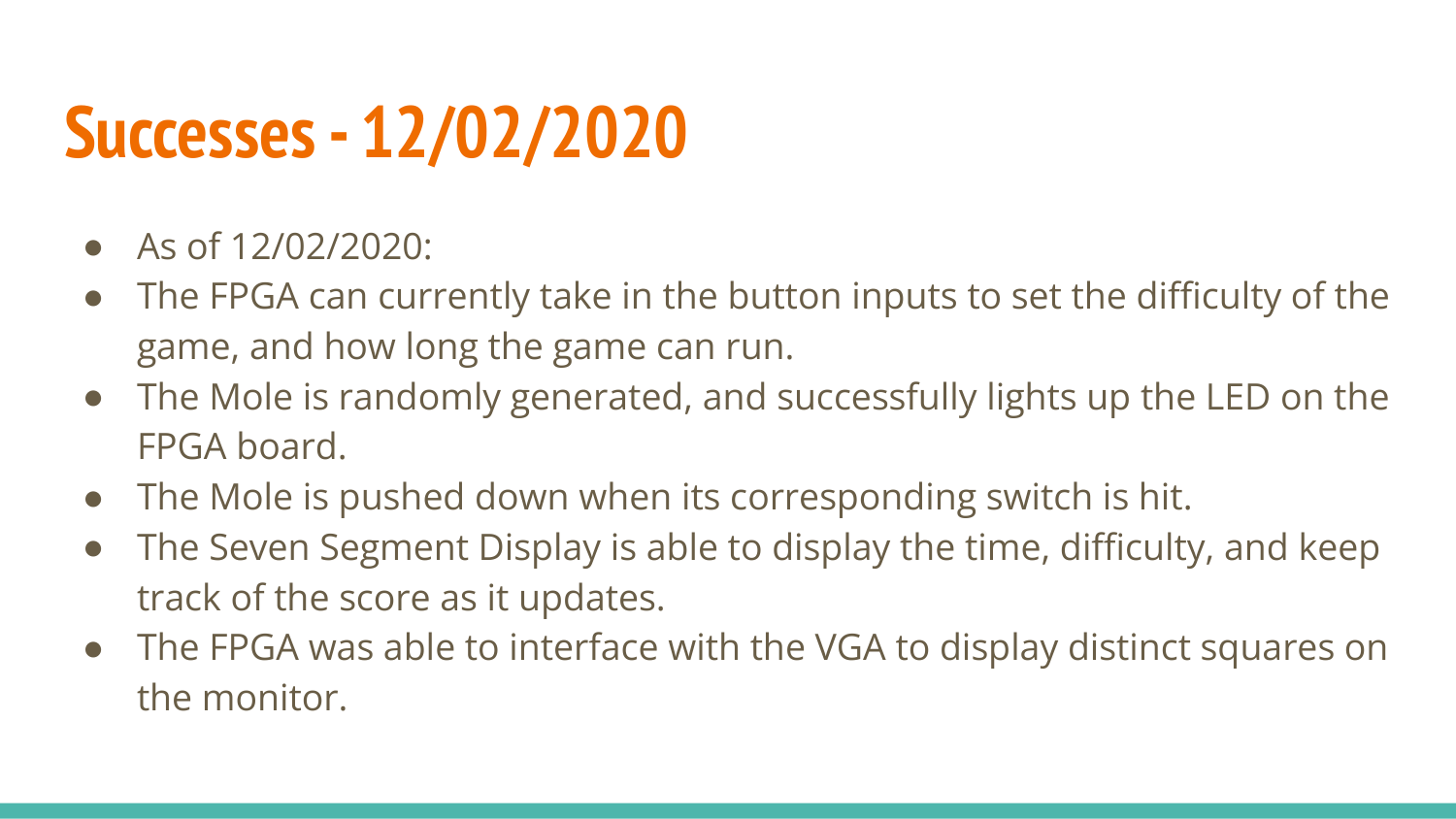

# Successes - 12/02/2020
As of 12/02/2020:
The FPGA can currently take in the button inputs to set the difficulty of the game, and how long the game can run.
The Mole is randomly generated, and successfully lights up the LED on the FPGA board.
The Mole is pushed down when its corresponding switch is hit.
The Seven Segment Display is able to display the time, difficulty, and keep track of the score as it updates.
The FPGA was able to interface with the VGA to display distinct squares on the monitor.